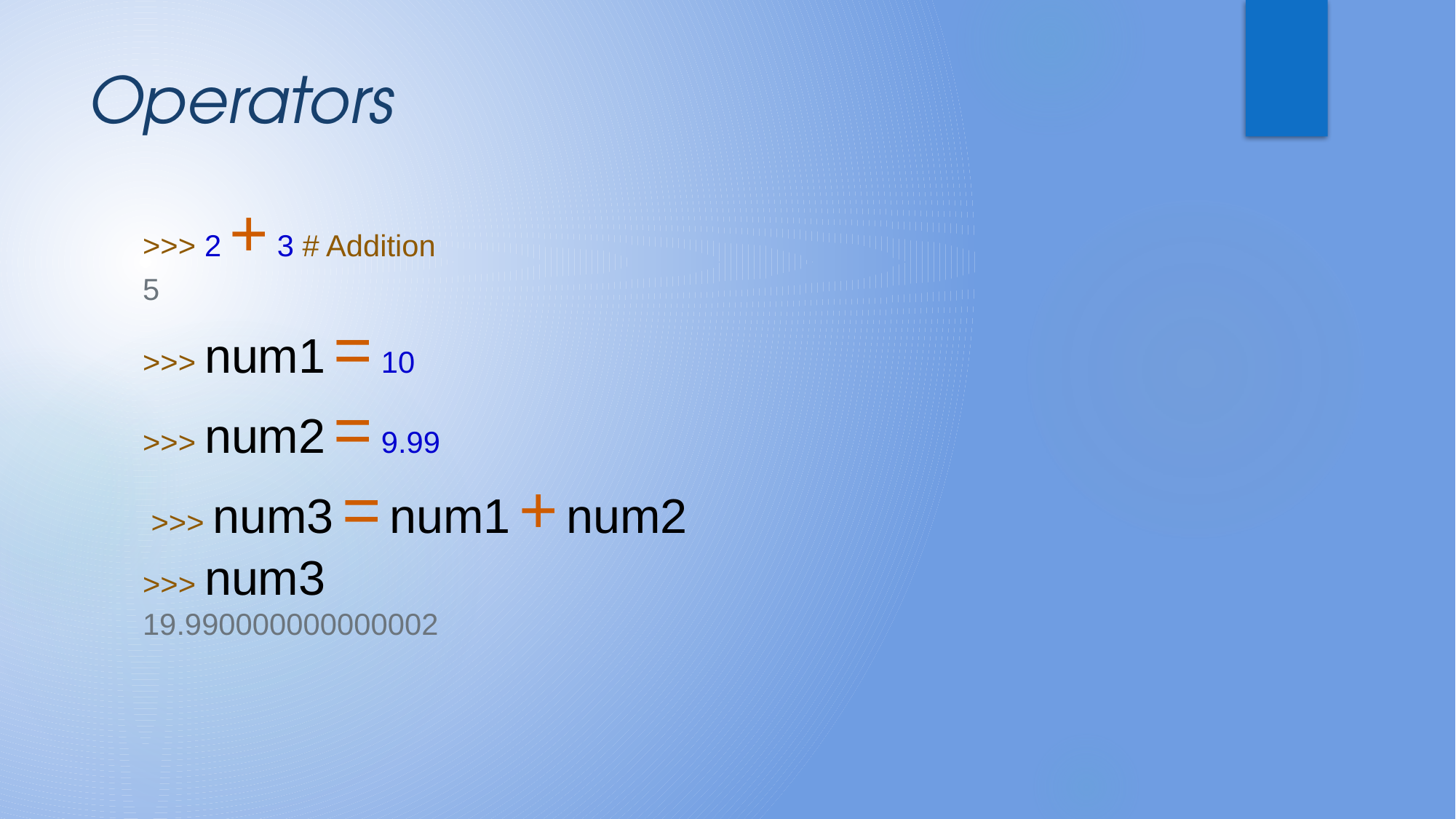

# Operators
>>> 2 + 3 # Addition
5
>>> num1 = 10
>>> num2 = 9.99
 >>> num3 = num1 + num2
>>> num3
19.990000000000002